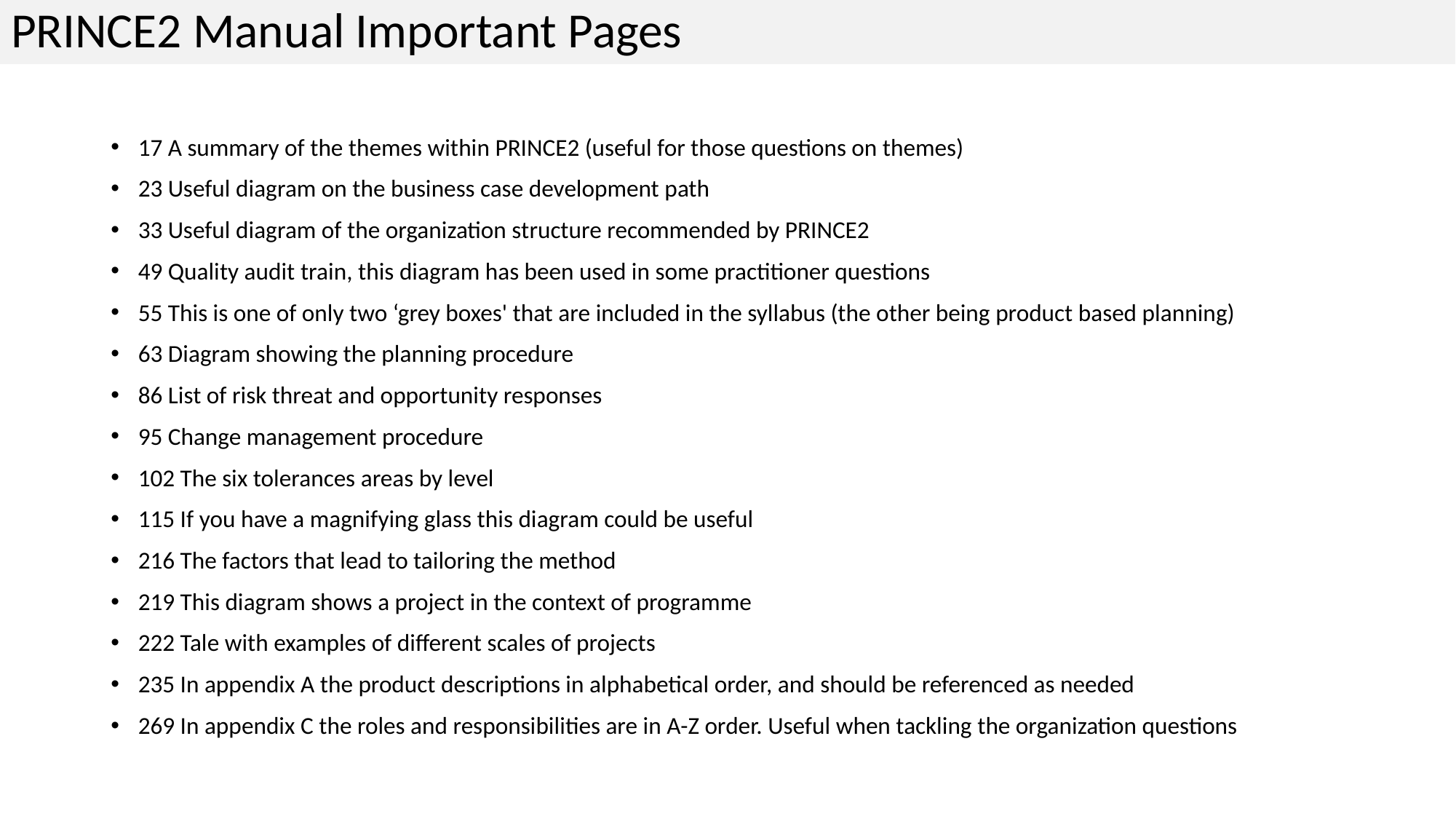

# PRINCE2 Manual Important Pages
17 A summary of the themes within PRINCE2 (useful for those questions on themes)
23 Useful diagram on the business case development path
33 Useful diagram of the organization structure recommended by PRINCE2
49 Quality audit train, this diagram has been used in some practitioner questions
55 This is one of only two ‘grey boxes' that are included in the syllabus (the other being product based planning)
63 Diagram showing the planning procedure
86 List of risk threat and opportunity responses
95 Change management procedure
102 The six tolerances areas by level
115 If you have a magnifying glass this diagram could be useful
216 The factors that lead to tailoring the method
219 This diagram shows a project in the context of programme
222 Tale with examples of different scales of projects
235 In appendix A the product descriptions in alphabetical order, and should be referenced as needed
269 In appendix C the roles and responsibilities are in A-Z order. Useful when tackling the organization questions